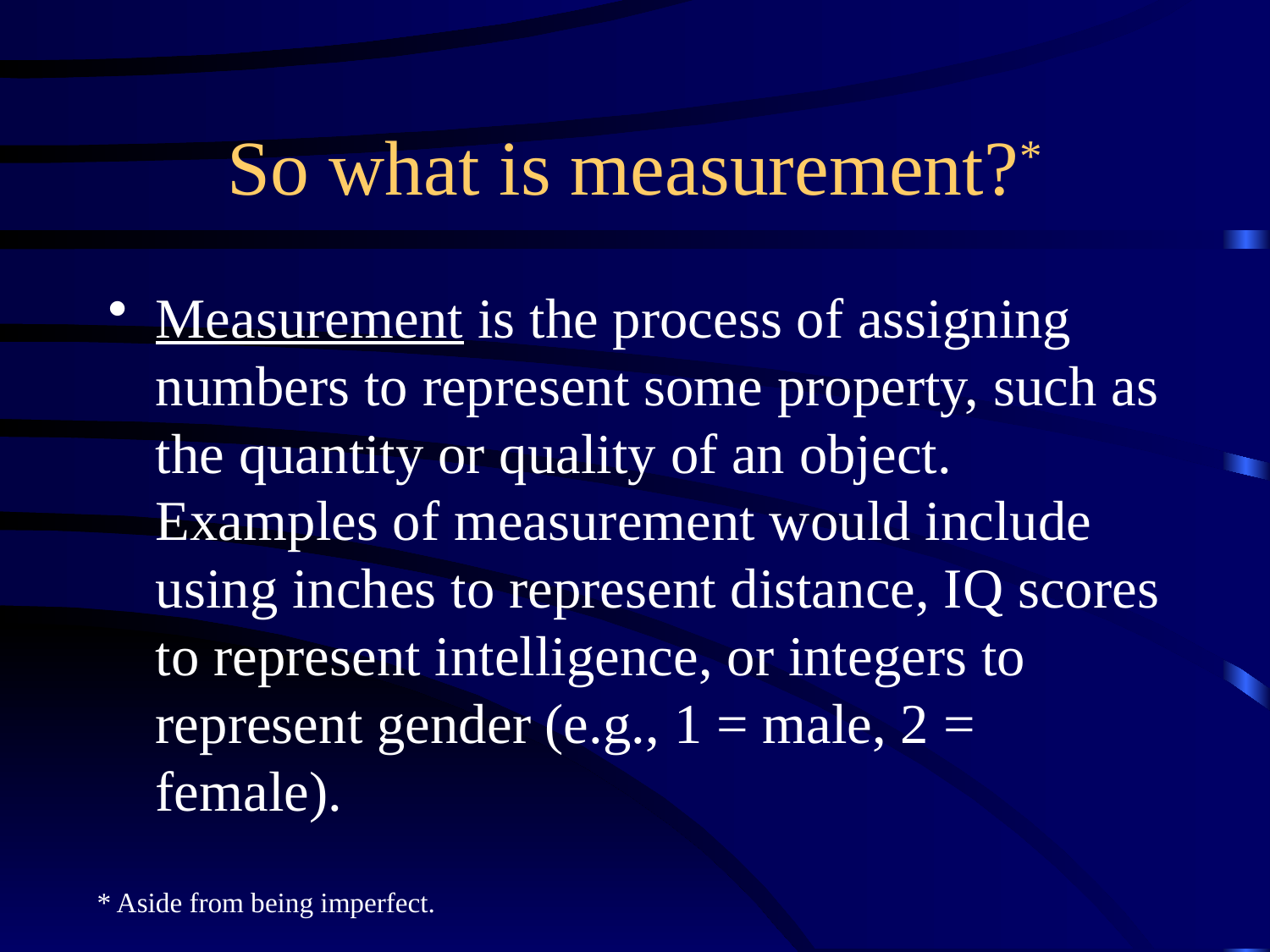

# So what is measurement?*
Measurement is the process of assigning numbers to represent some property, such as the quantity or quality of an object.  Examples of measurement would include using inches to represent distance, IQ scores to represent intelligence, or integers to represent gender (e.g., 1 = male, 2 = female).
* Aside from being imperfect.